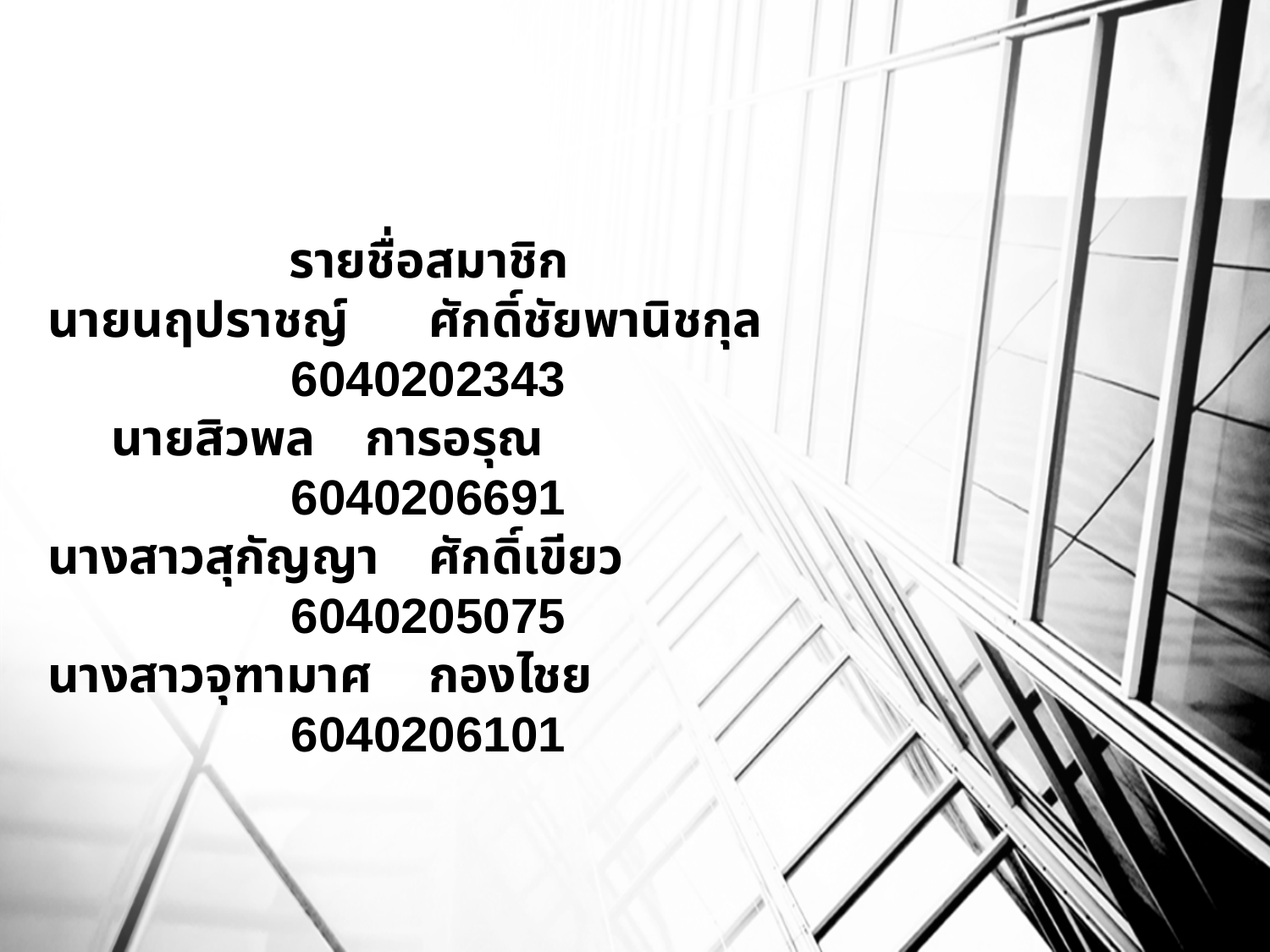

รายชื่อสมาชิก
นายนฤปราชญ์	ศักดิ์ชัยพานิชกุล 	6040202343
นายสิวพล	การอรุณ 		6040206691
นางสาวสุกัญญา	ศักดิ์เขียว		6040205075
นางสาวจุฑามาศ	กองไชย		6040206101